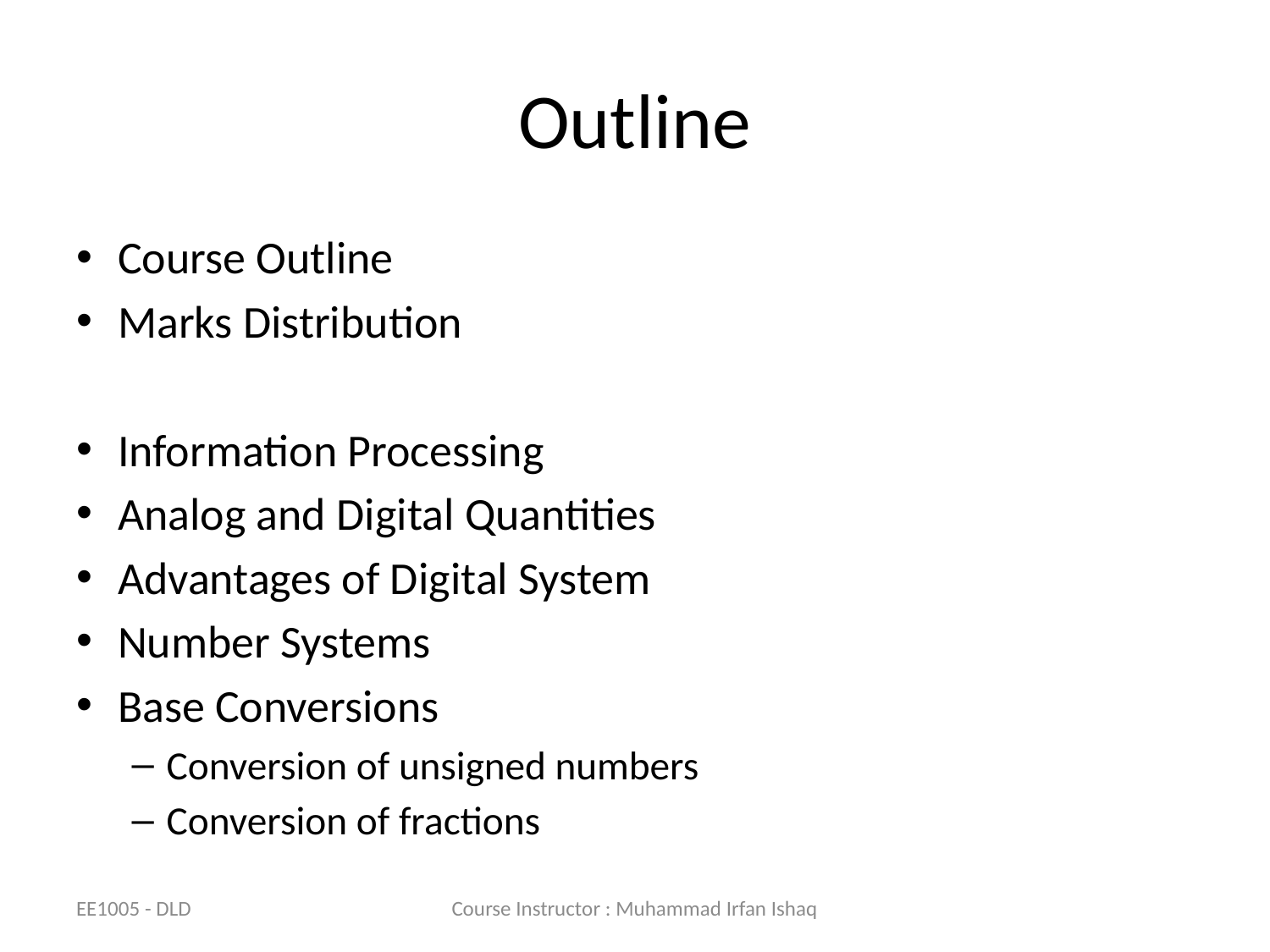

# Outline
Course Outline
Marks Distribution

Information Processing
Analog and Digital Quantities
Advantages of Digital System
Number Systems
Base Conversions
Conversion of unsigned numbers
Conversion of fractions

EE1005 - DLD
Course Instructor : Muhammad Irfan Ishaq